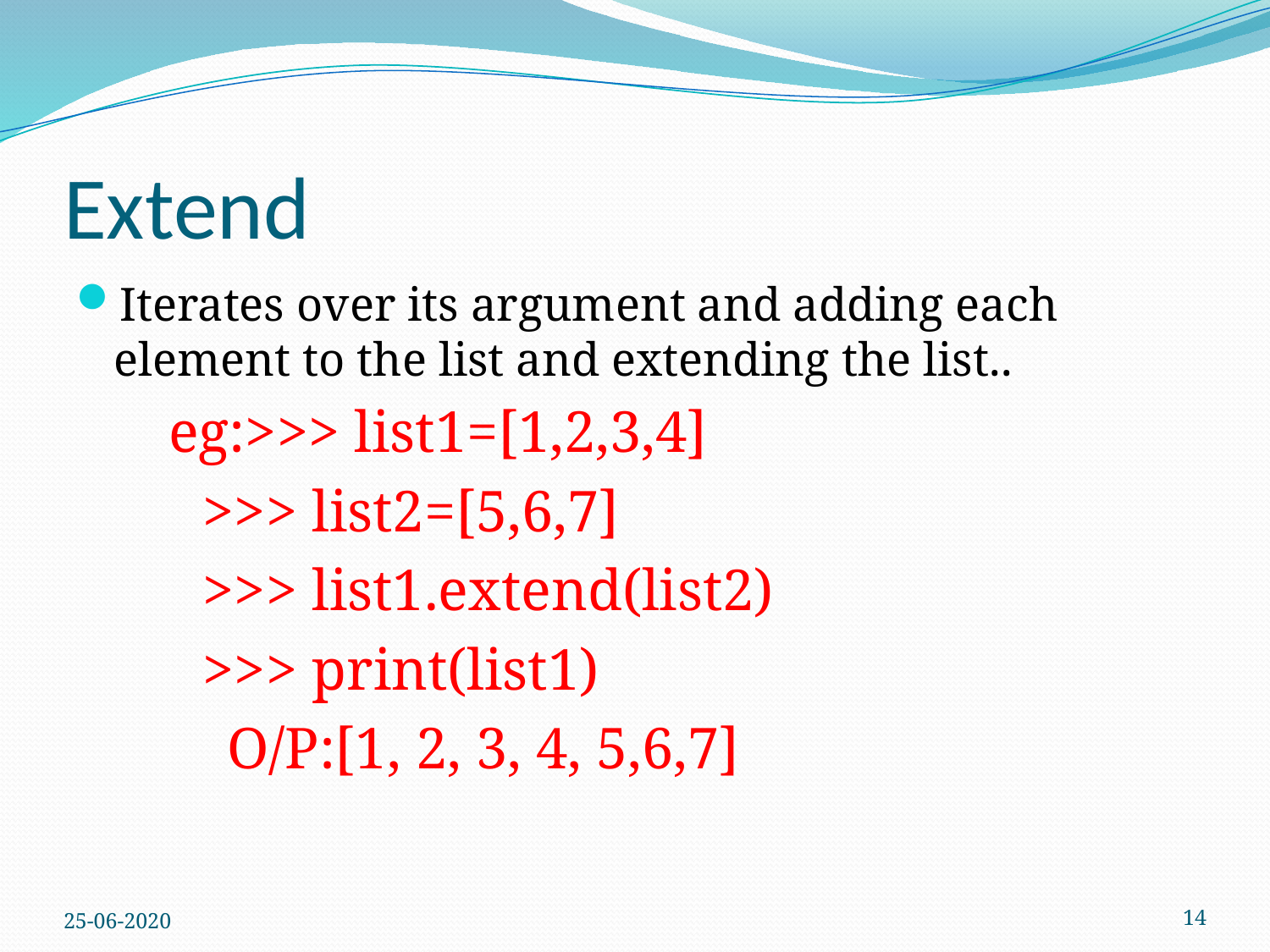

# Extend
Iterates over its argument and adding each element to the list and extending the list..
eg:>>> list1=[1,2,3,4]
	>>> list2=[5,6,7]
	>>> list1.extend(list2)
	>>> print(list1)
    O/P:[1, 2, 3, 4, 5,6,7]
25-06-2020
14